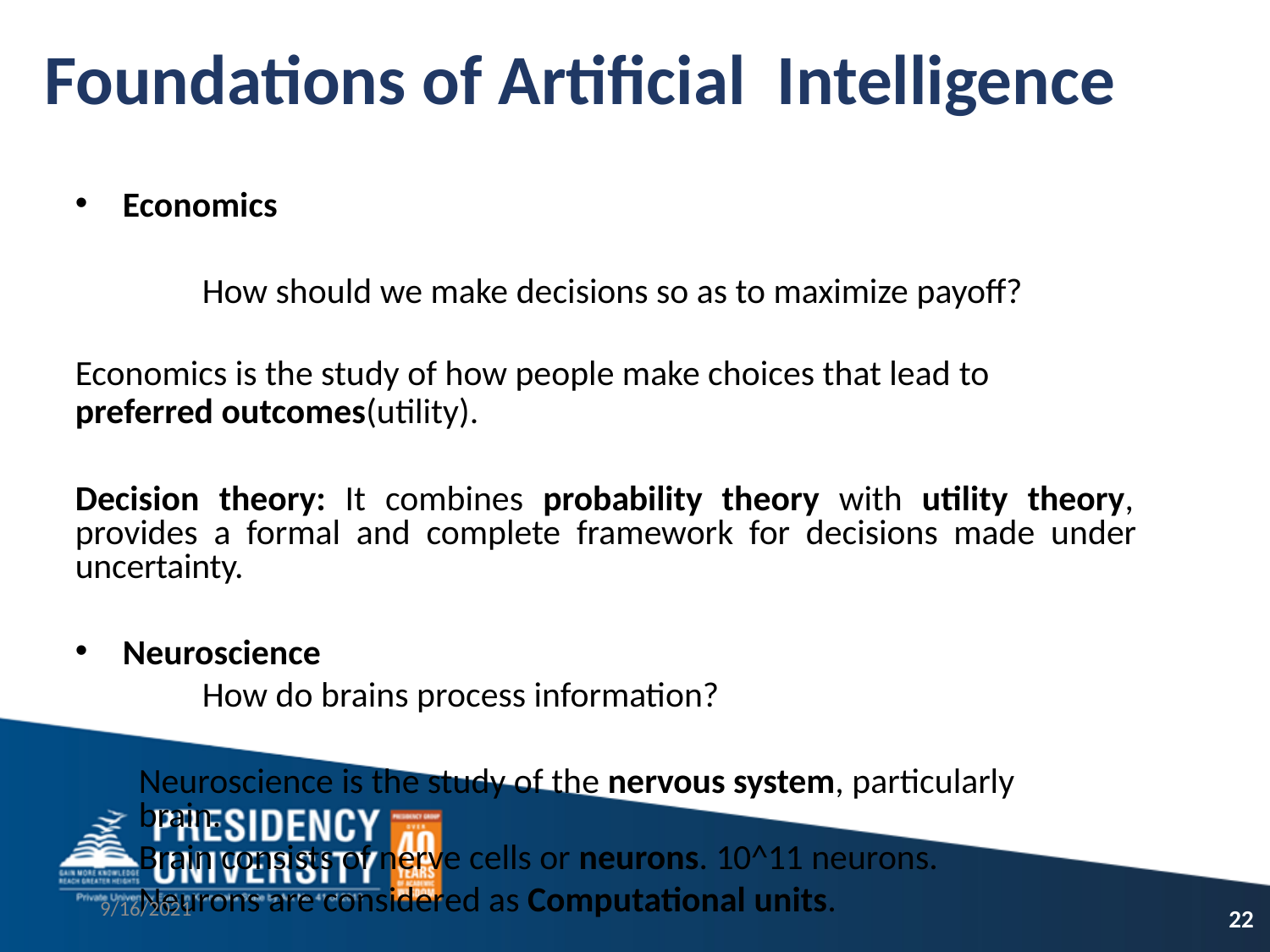

# Foundations of Artificial  Intelligence
Economics

How should we make decisions so as to maximize payoff?

Economics is the study of how people make choices that lead to
preferred outcomes(utility).

Decision theory: It combines probability theory with utility theory,  provides a formal and complete framework for decisions made under  uncertainty.

Neuroscience
How do brains process information?

Neuroscience is the study of the nervous system, particularly  brain.
Brain consists of nerve cells or neurons. 10^11 neurons.
Neurons are considered as Computational units.
9/16/2021
22